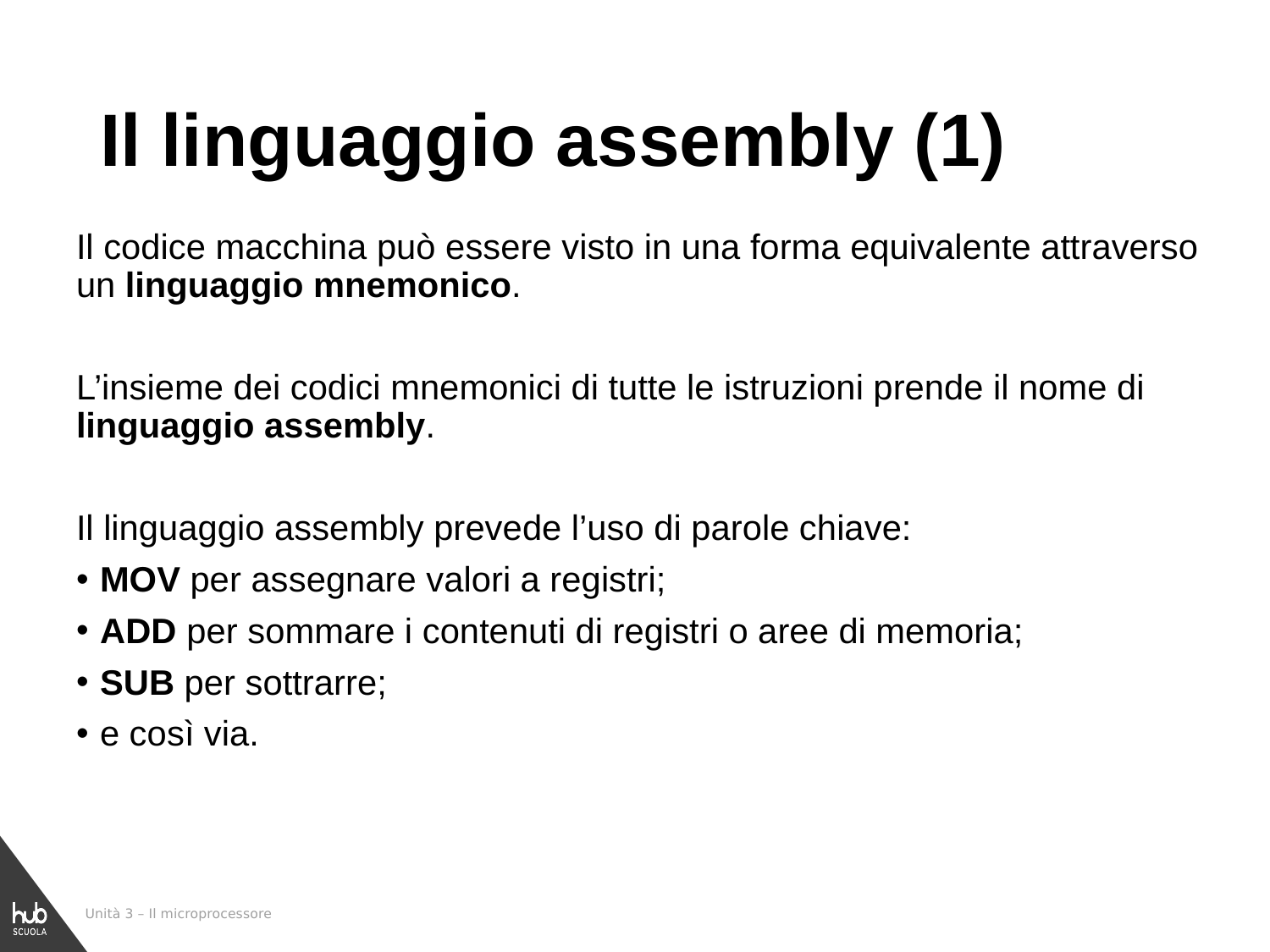

# Il linguaggio assembly (1)
Il codice macchina può essere visto in una forma equivalente attraverso un linguaggio mnemonico.

L’insieme dei codici mnemonici di tutte le istruzioni prende il nome di linguaggio assembly.

Il linguaggio assembly prevede l’uso di parole chiave:
MOV per assegnare valori a registri;
ADD per sommare i contenuti di registri o aree di memoria;
SUB per sottrarre;
e così via.